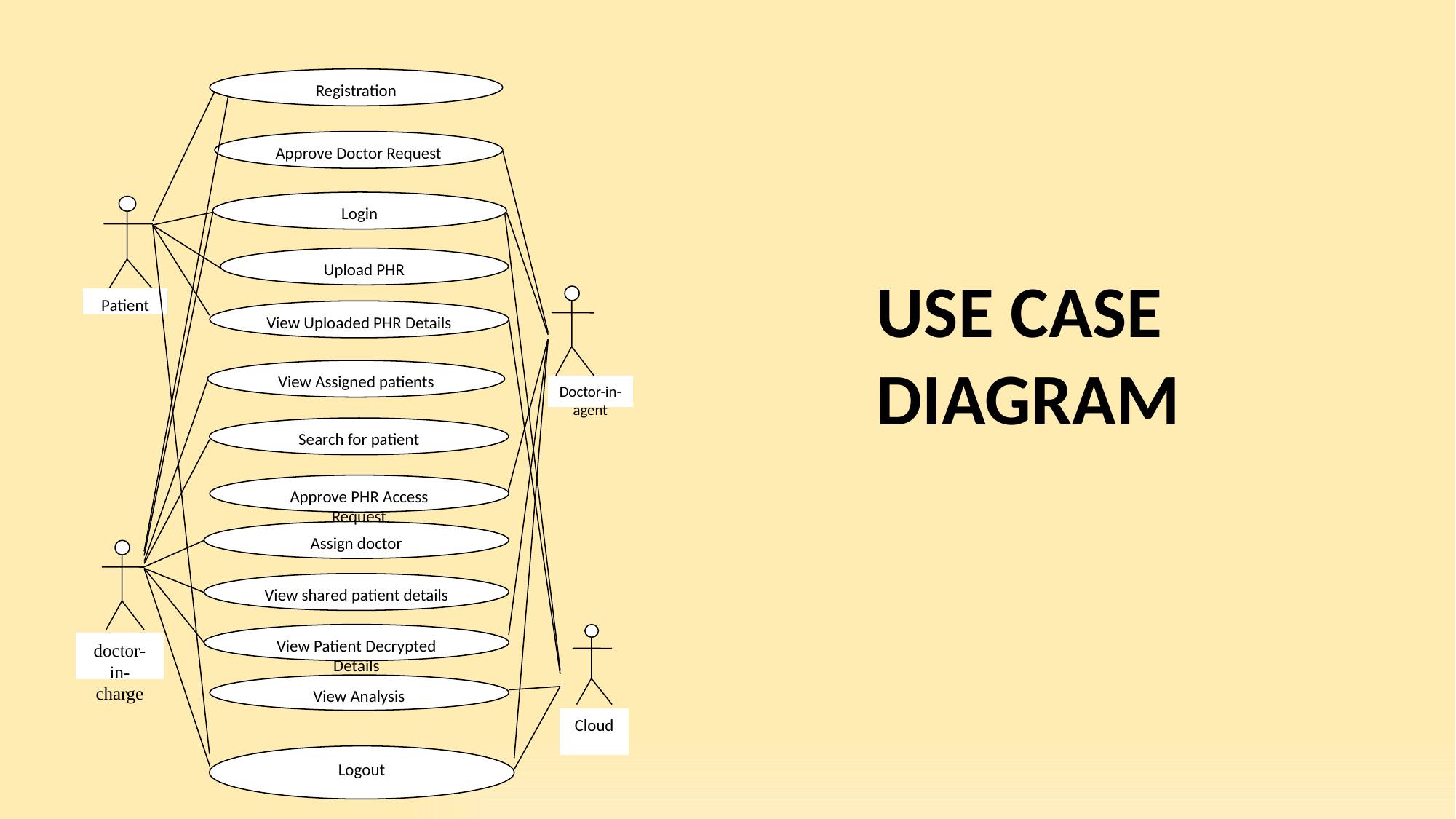

Registration

Approve Doctor Request

Login

Patient

Upload PHR

Doctor-in-agent
View Uploaded PHR Details

View Assigned patients

Search for patient

Approve PHR Access Request

Assign doctor

View shared patient details

View Patient Decrypted Details

doctor-in-charge
View Analysis

Cloud
Logout

USE CASE DIAGRAM